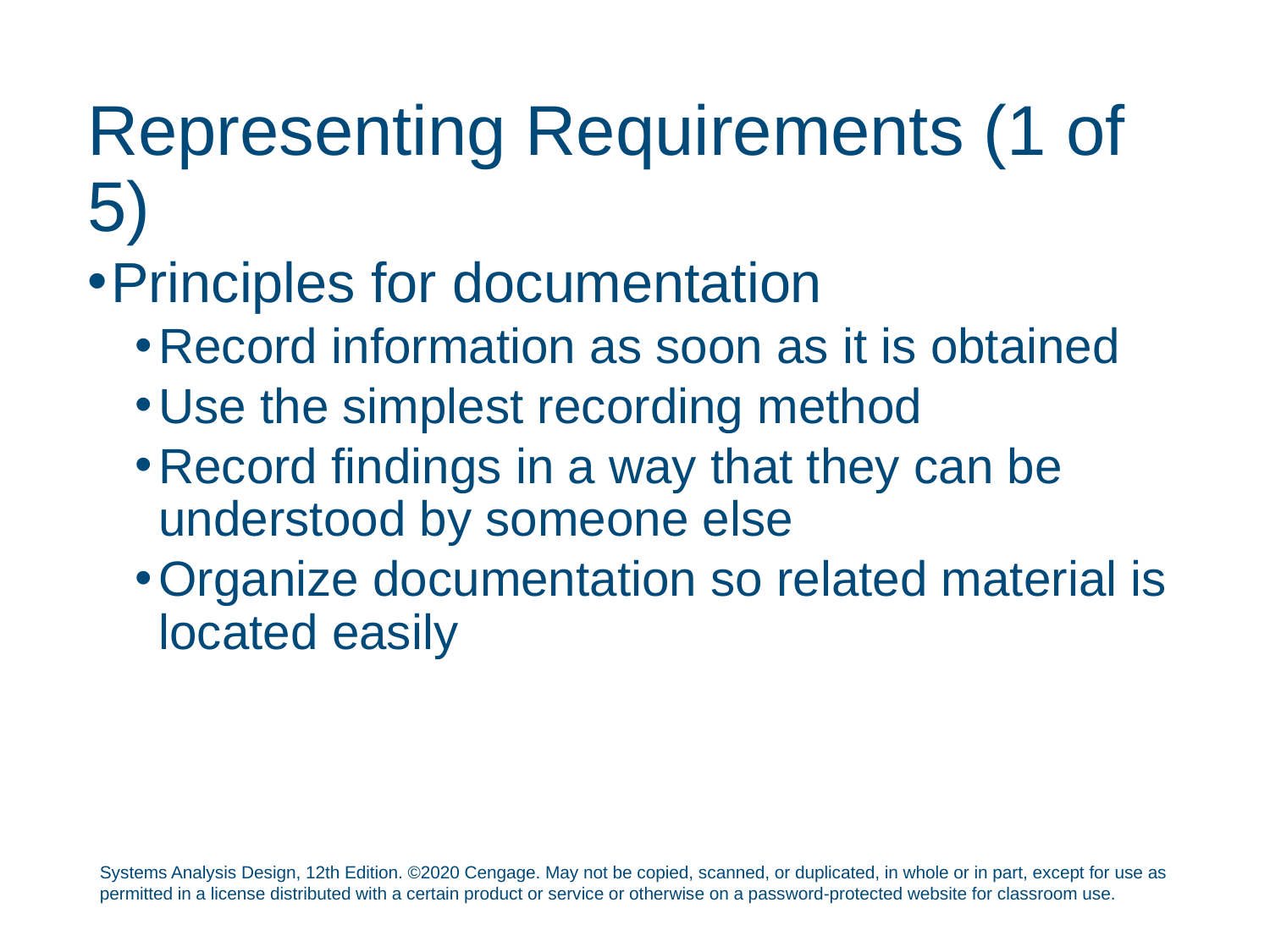

# Representing Requirements (1 of 5)
Principles for documentation
Record information as soon as it is obtained
Use the simplest recording method
Record findings in a way that they can be understood by someone else
Organize documentation so related material is located easily
Systems Analysis Design, 12th Edition. ©2020 Cengage. May not be copied, scanned, or duplicated, in whole or in part, except for use as permitted in a license distributed with a certain product or service or otherwise on a password-protected website for classroom use.